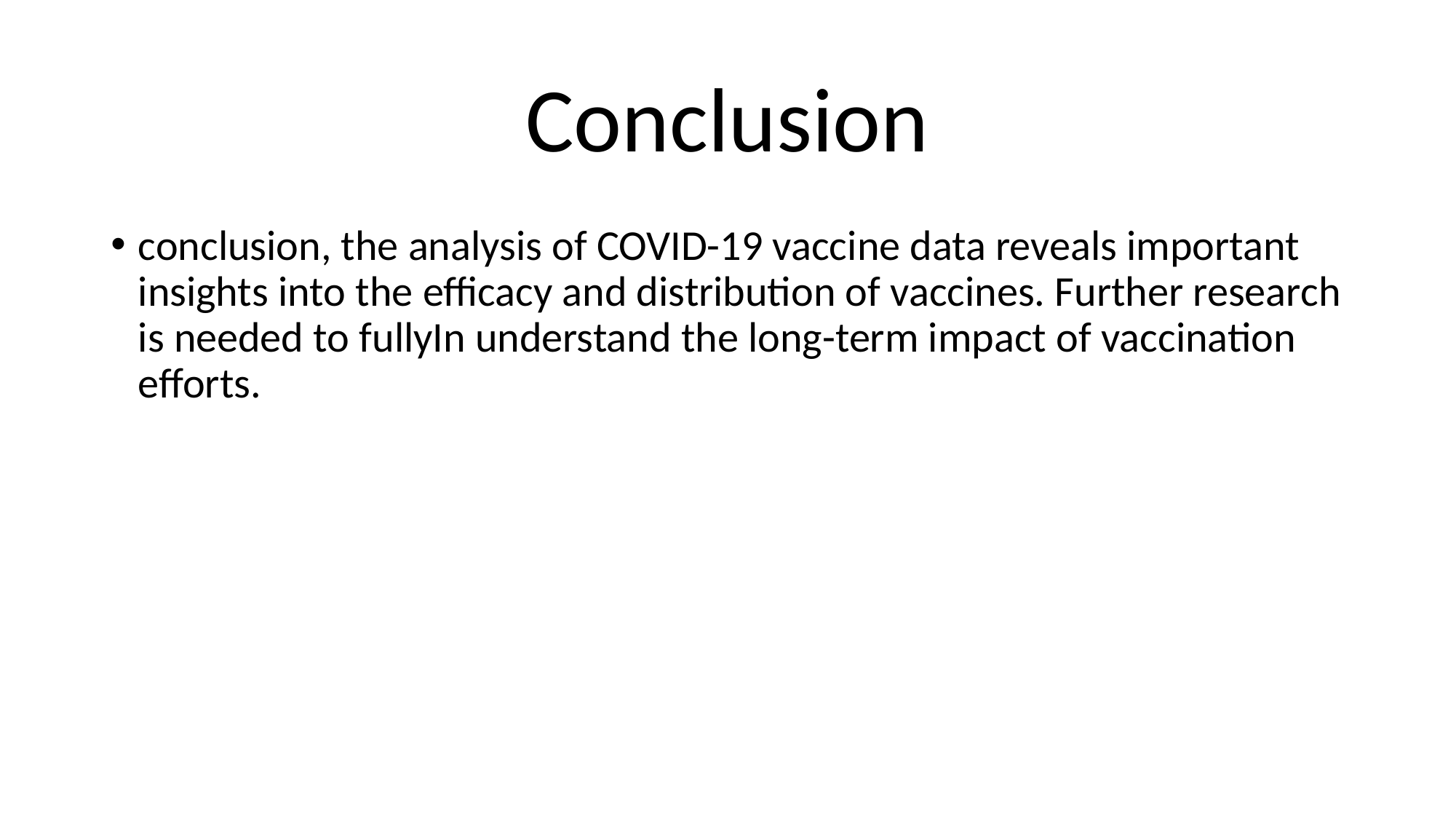

# Conclusion
conclusion, the analysis of COVID-19 vaccine data reveals important insights into the efficacy and distribution of vaccines. Further research is needed to fullyIn understand the long-term impact of vaccination efforts.